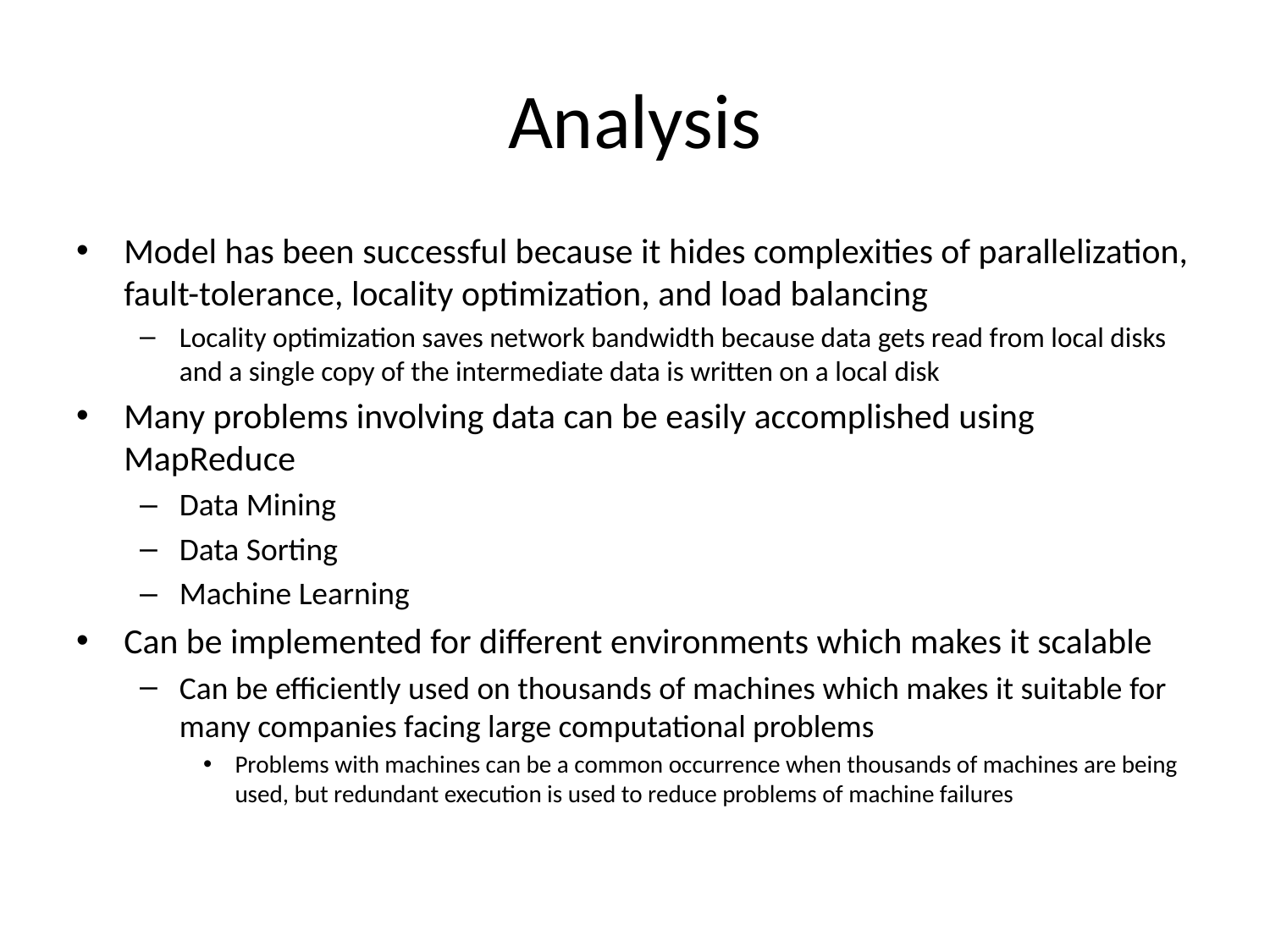

# Analysis
Model has been successful because it hides complexities of parallelization, fault-tolerance, locality optimization, and load balancing
Locality optimization saves network bandwidth because data gets read from local disks and a single copy of the intermediate data is written on a local disk
Many problems involving data can be easily accomplished using MapReduce
Data Mining
Data Sorting
Machine Learning
Can be implemented for different environments which makes it scalable
Can be efficiently used on thousands of machines which makes it suitable for many companies facing large computational problems
Problems with machines can be a common occurrence when thousands of machines are being used, but redundant execution is used to reduce problems of machine failures